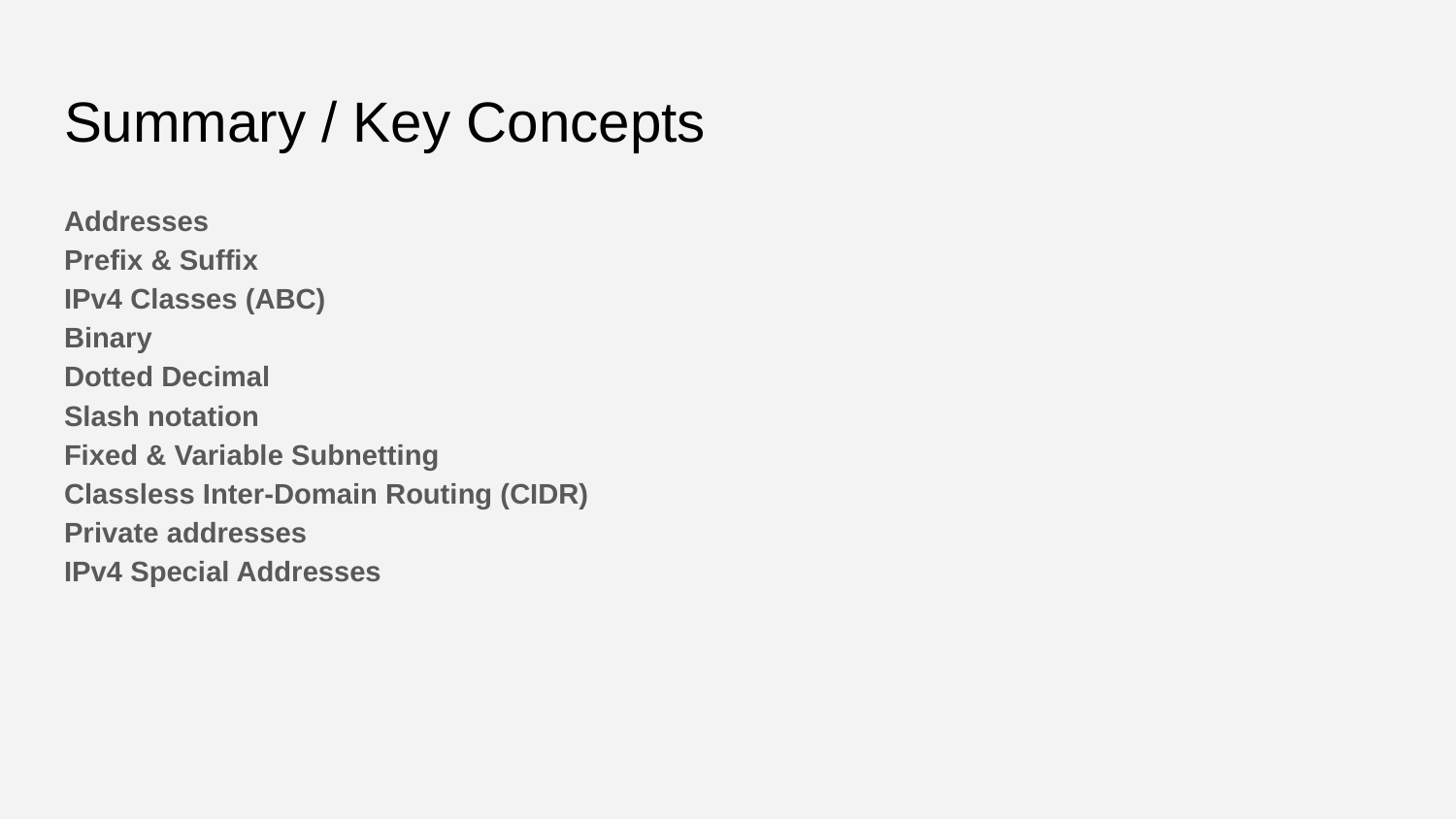

# Summary / Key Concepts
Addresses
Prefix & Suffix
IPv4 Classes (ABC)
Binary
Dotted Decimal
Slash notation
Fixed & Variable Subnetting
Classless Inter-Domain Routing (CIDR)
Private addresses
IPv4 Special Addresses